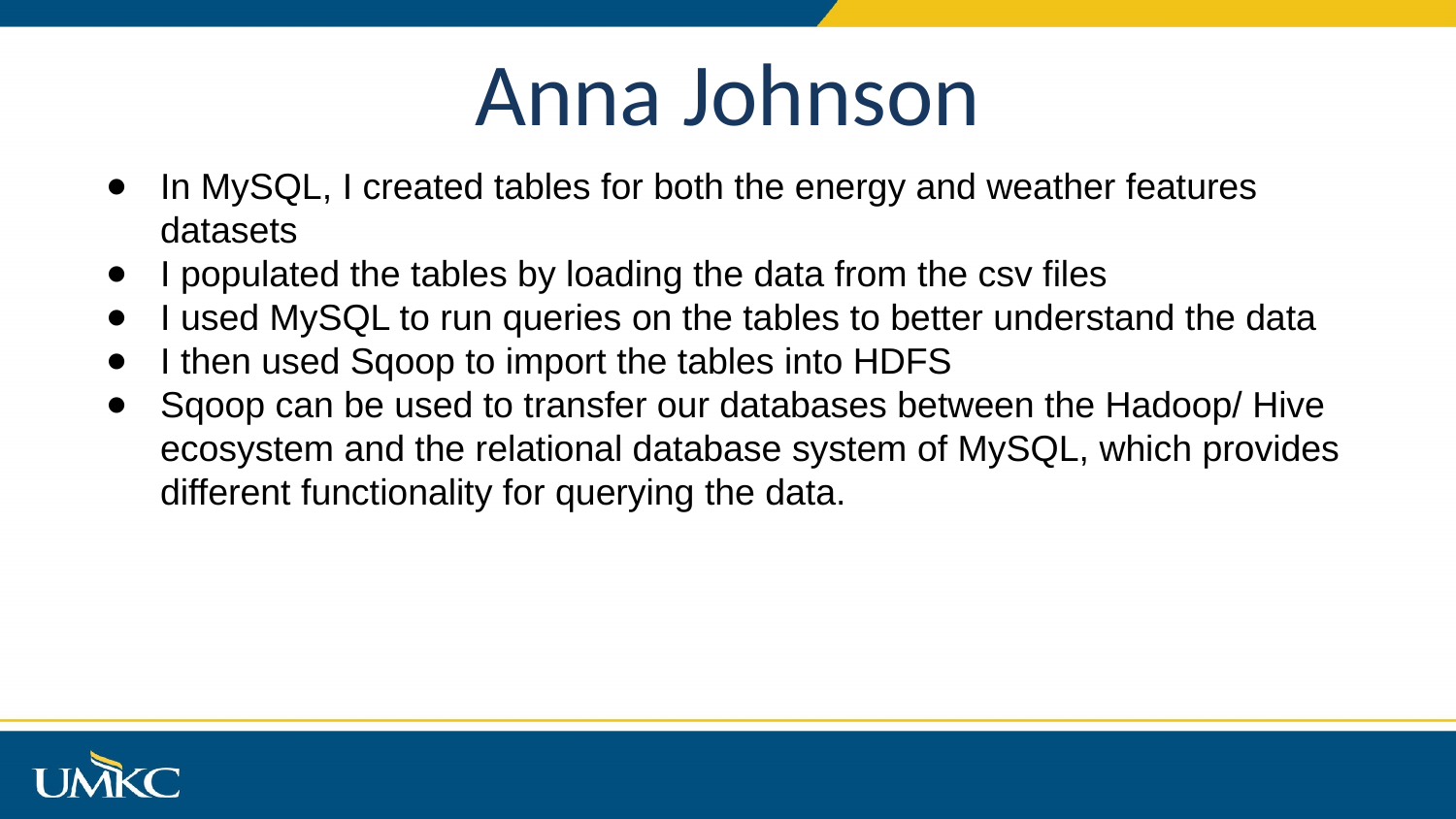

Anna Johnson
In MySQL, I created tables for both the energy and weather features datasets
I populated the tables by loading the data from the csv files
I used MySQL to run queries on the tables to better understand the data
I then used Sqoop to import the tables into HDFS
Sqoop can be used to transfer our databases between the Hadoop/ Hive ecosystem and the relational database system of MySQL, which provides different functionality for querying the data.